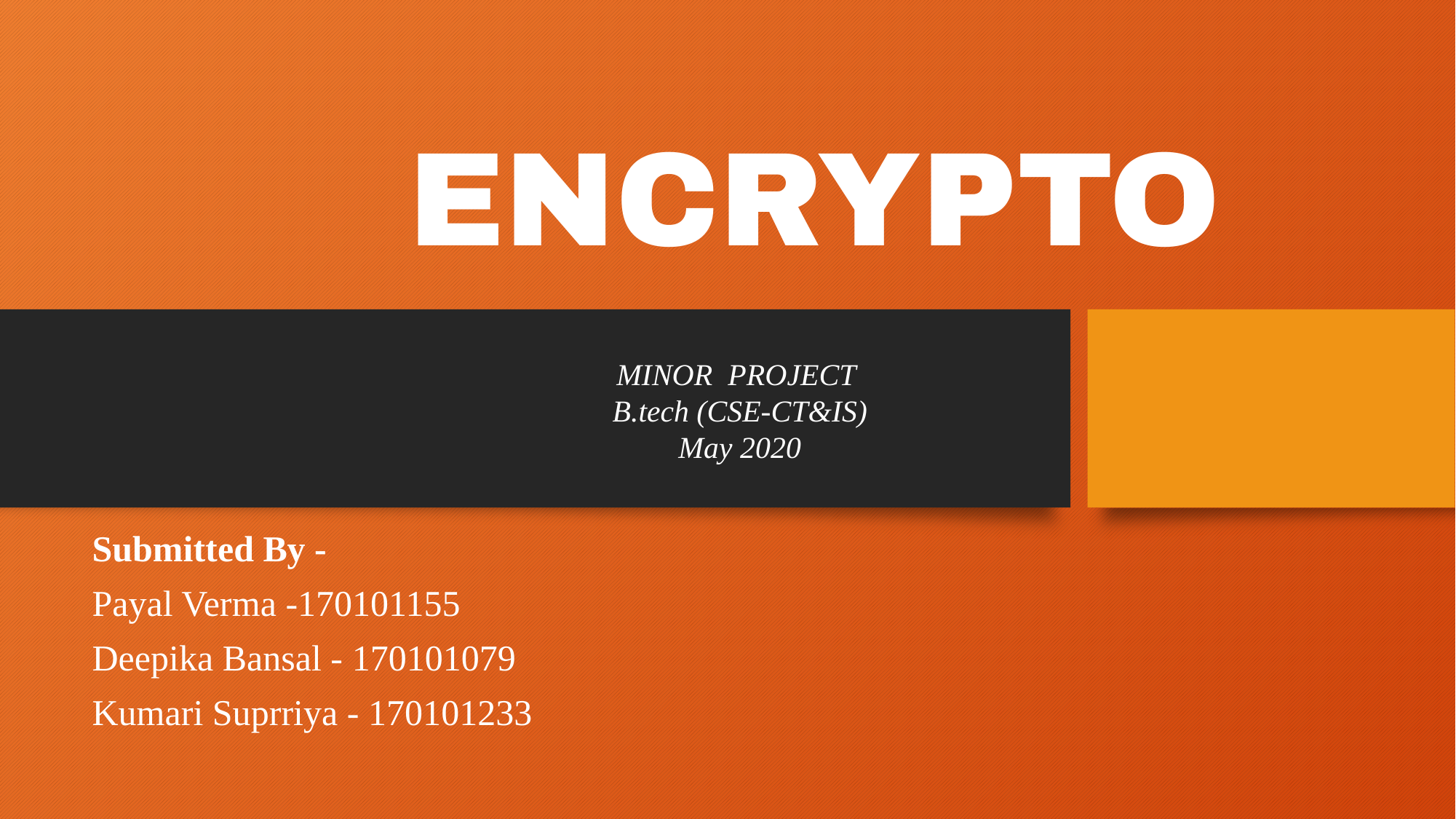

# MINOR  PROJECT B.tech (CSE-CT&IS) May 2020
ENCRYPTO
Submitted By -
Payal Verma -170101155
Deepika Bansal - 170101079
Kumari Suprriya - 170101233